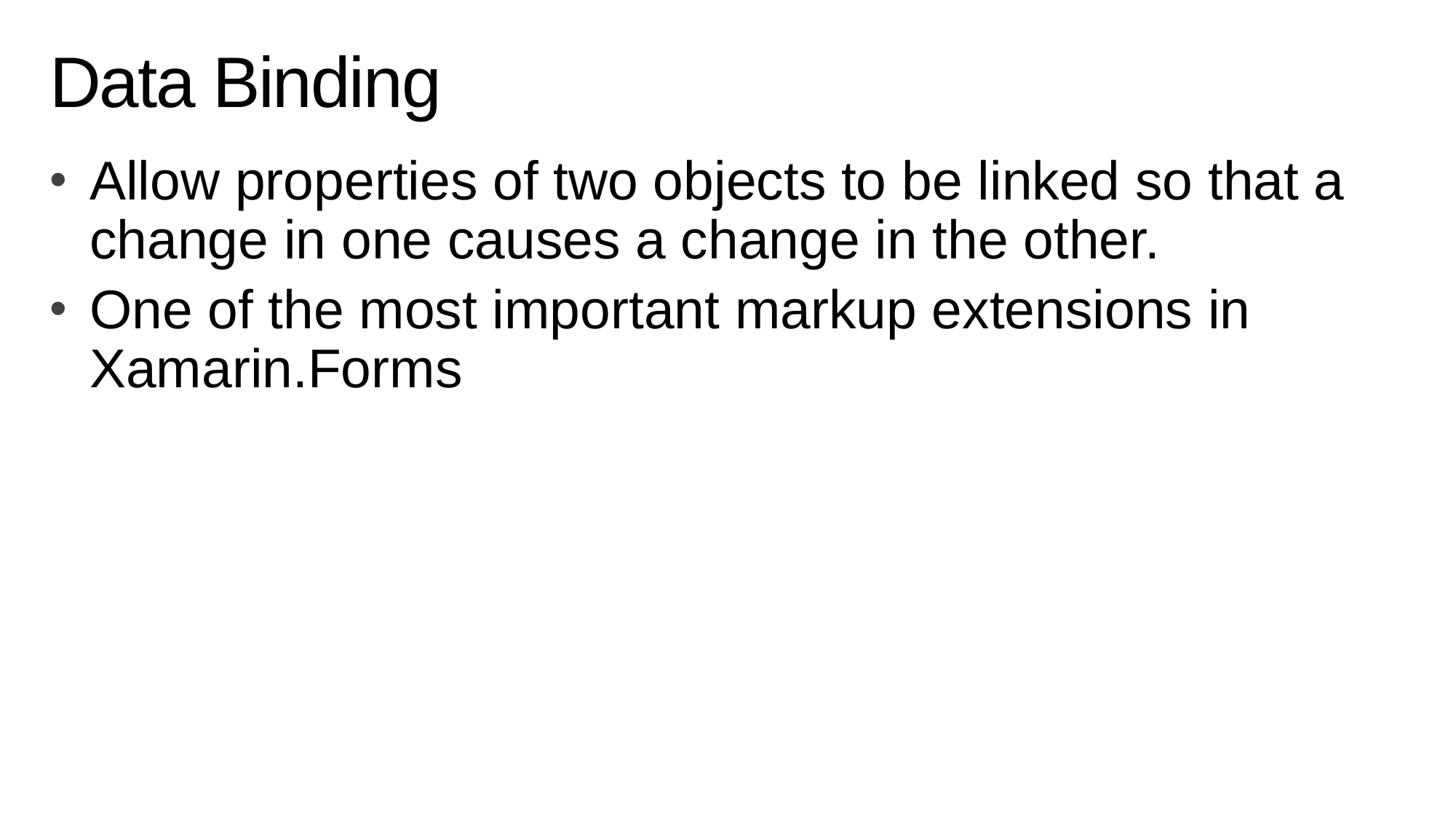

# Data Binding
Allow properties of two objects to be linked so that a change in one causes a change in the other.
One of the most important markup extensions in Xamarin.Forms